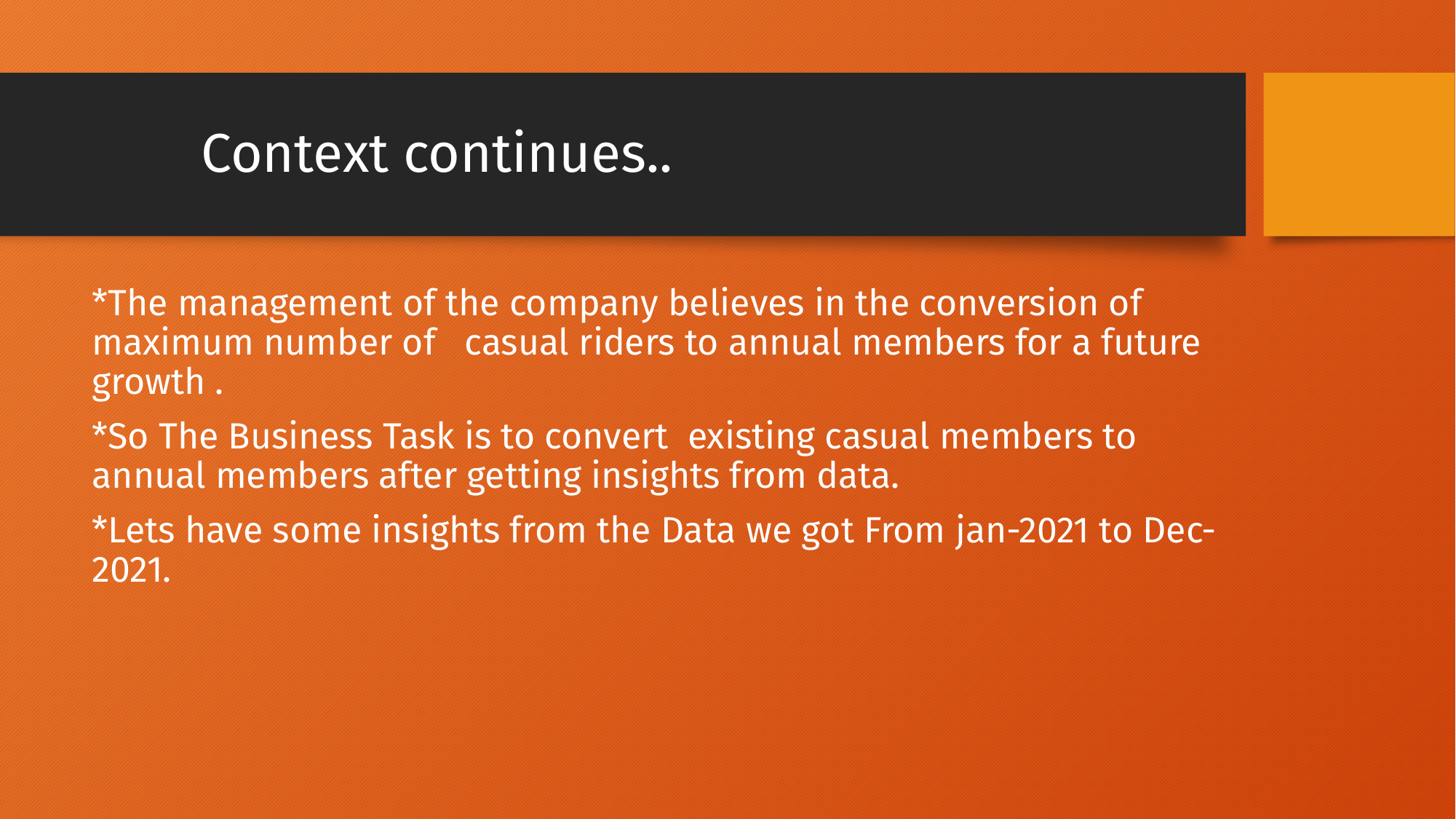

# Context continues..
*The management of the company believes in the conversion of        maximum number of   casual riders to annual members for a future growth .
*So The Business Task is to convert  existing casual members to annual members after getting insights from data.
*Lets have some insights from the Data we got From jan-2021 to Dec-2021.